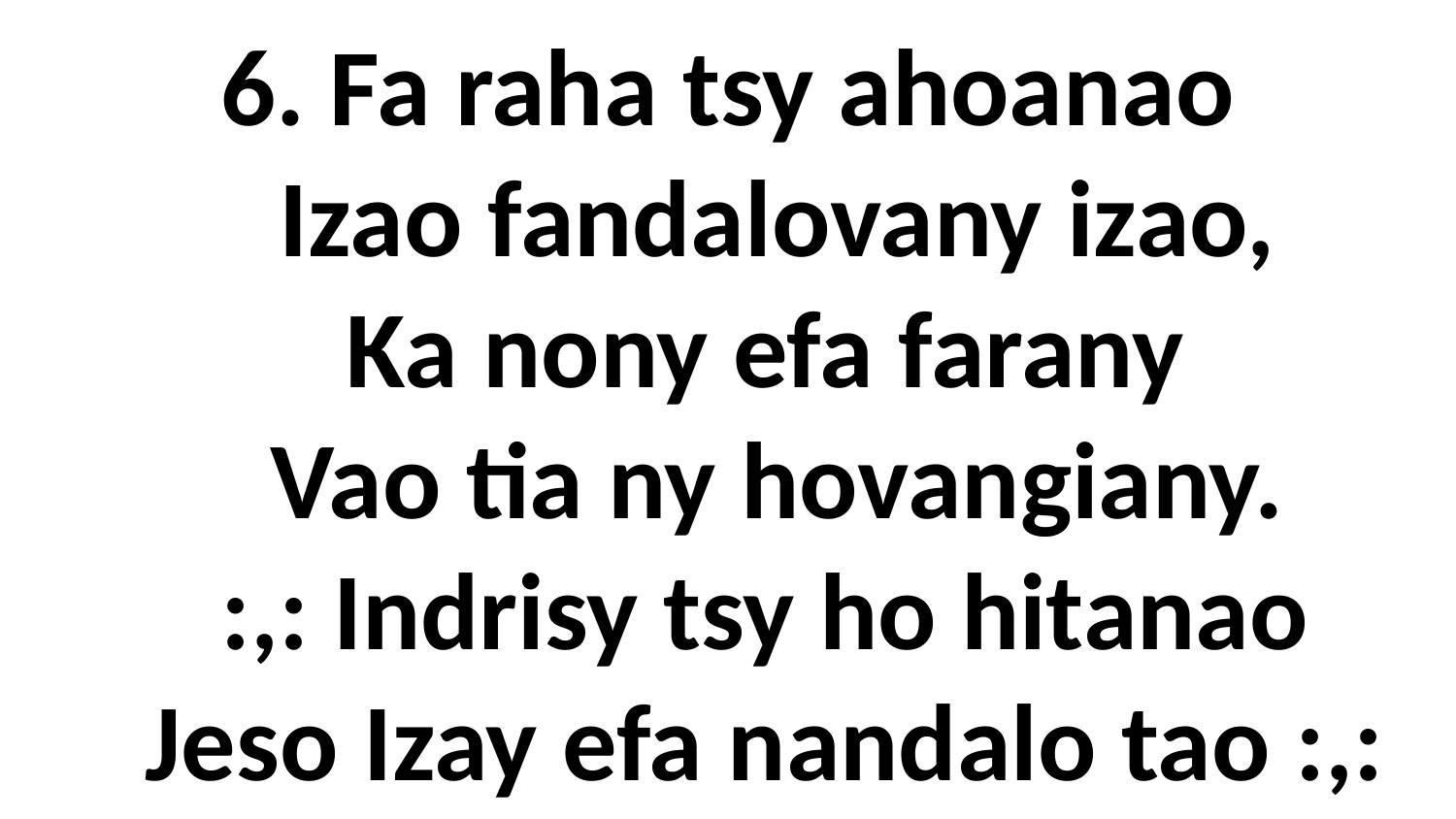

# 6. Fa raha tsy ahoanao Izao fandalovany izao, Ka nony efa farany Vao tia ny hovangiany. :,: Indrisy tsy ho hitanao Jeso Izay efa nandalo tao :,: